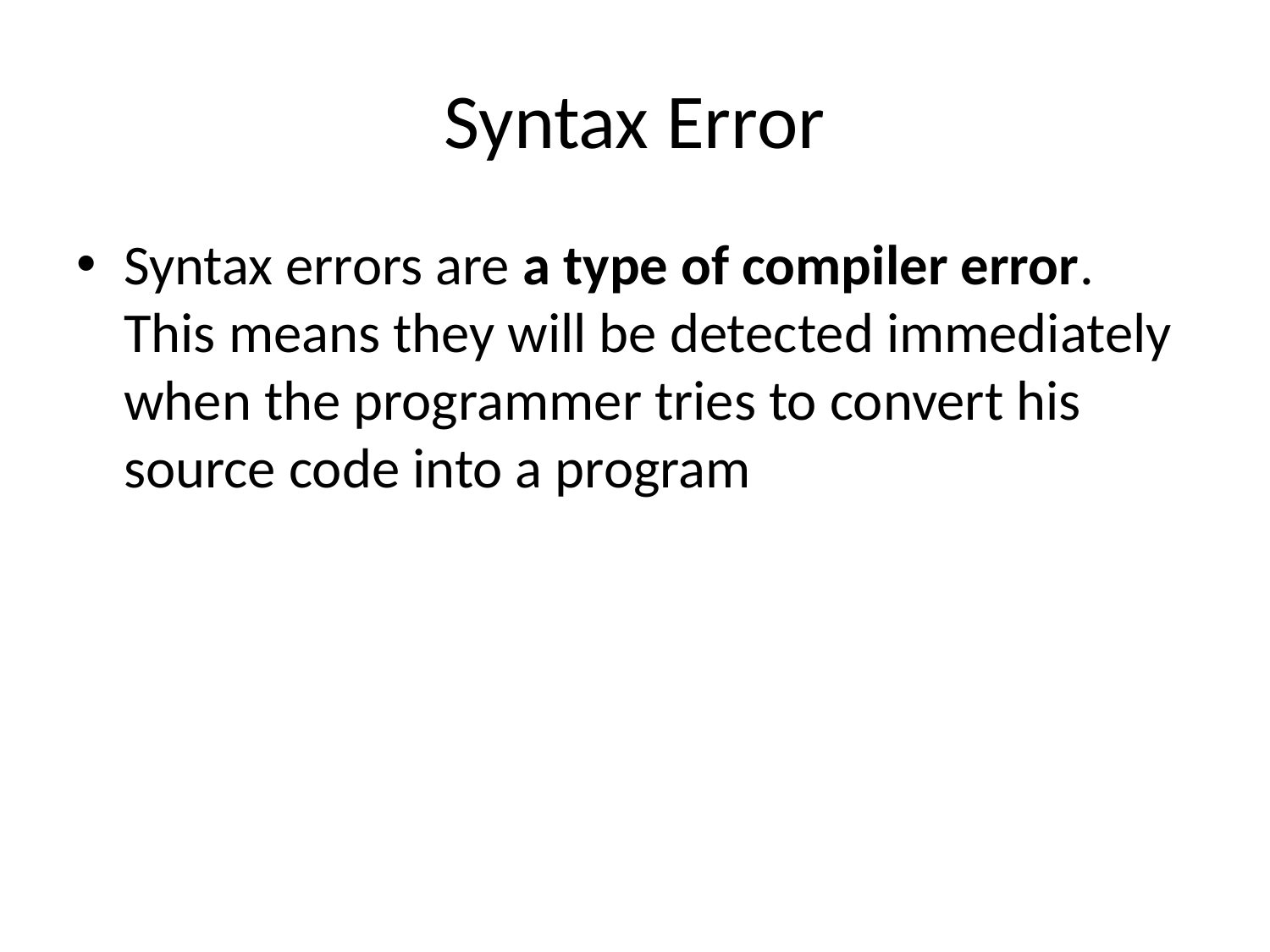

# Syntax Error
Syntax errors are a type of compiler error. This means they will be detected immediately when the programmer tries to convert his source code into a program